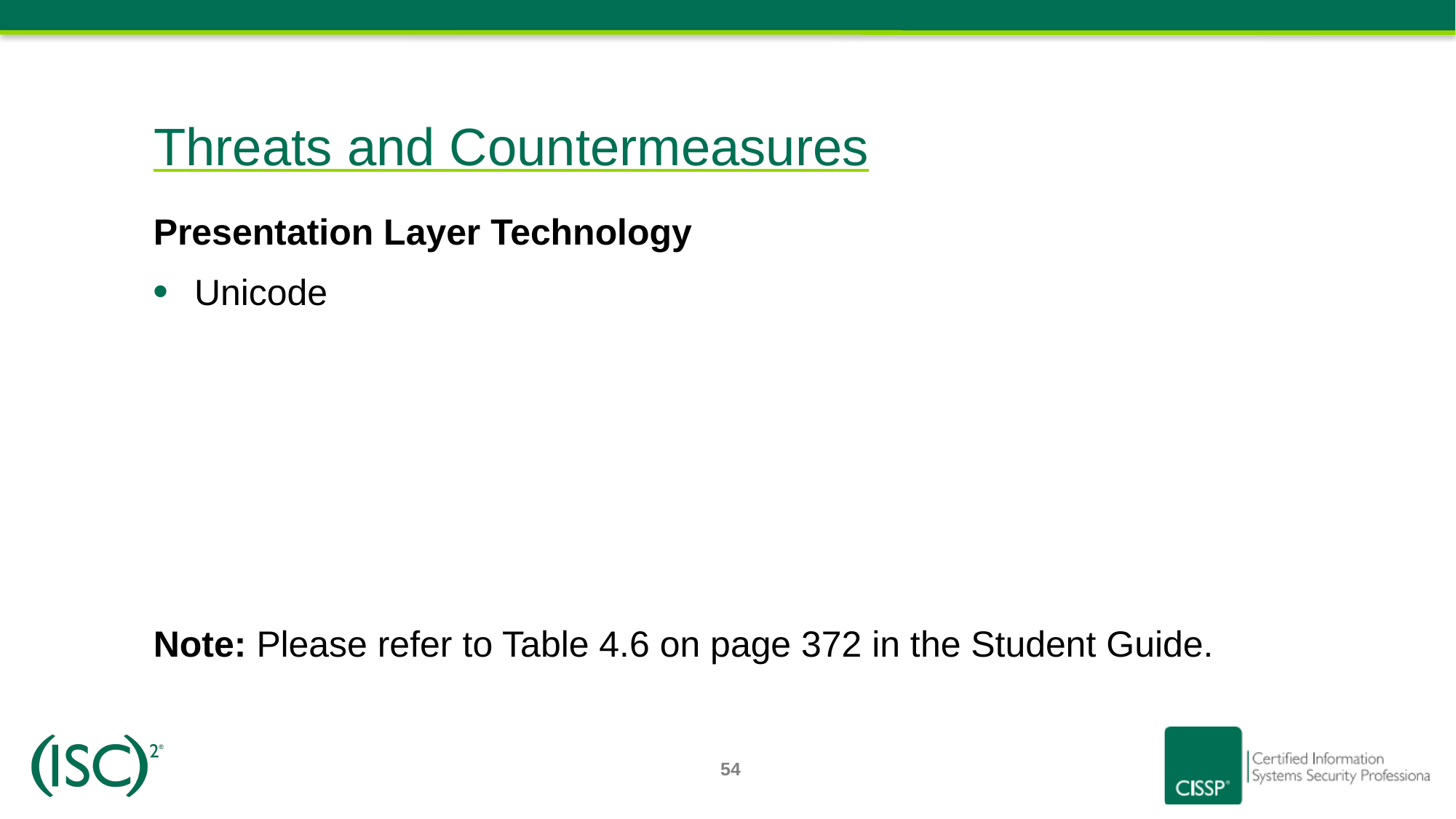

# Threats and Countermeasures
Presentation Layer Technology
Unicode

Note: Please refer to Table 4.6 on page 372 in the Student Guide.